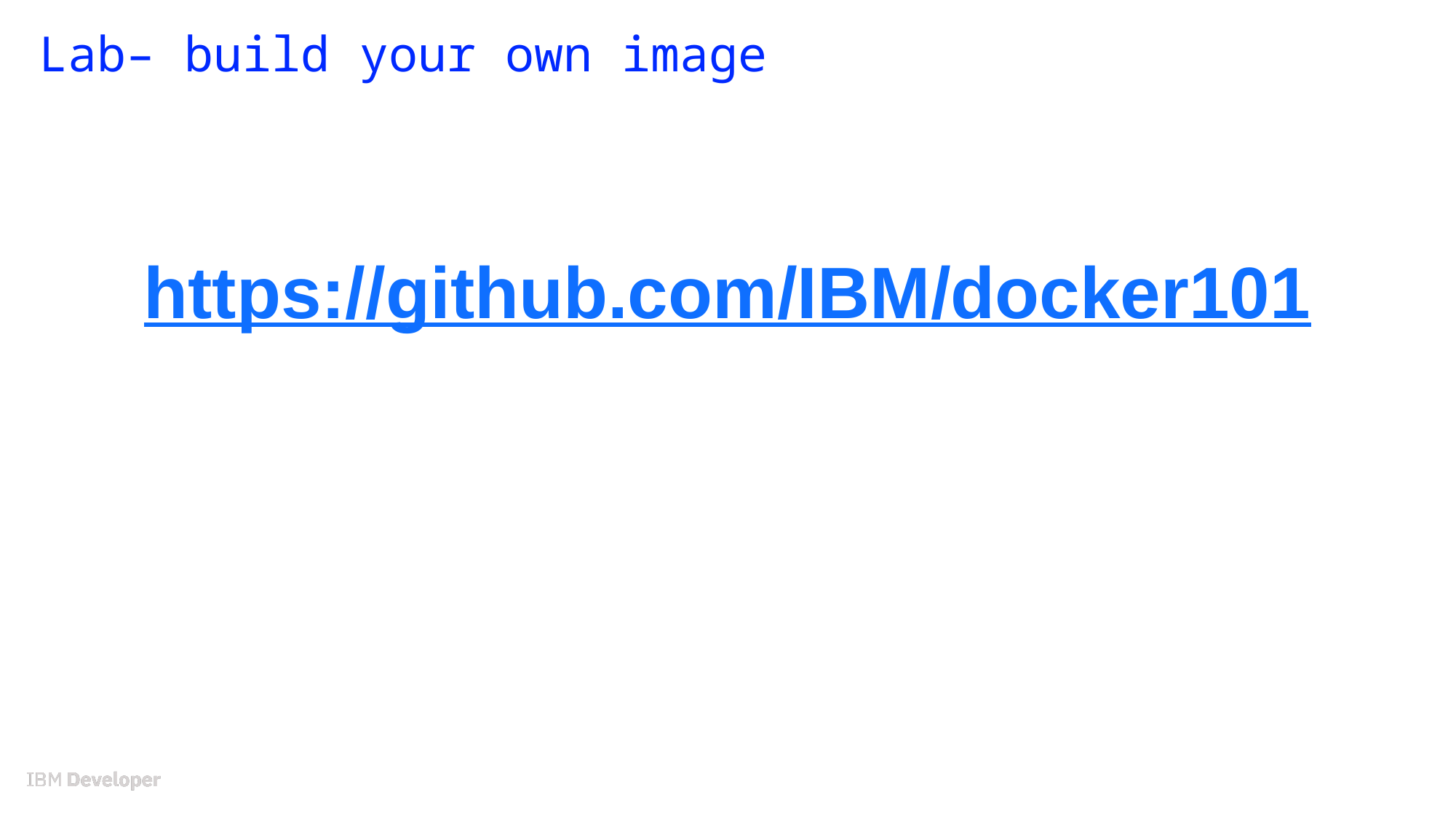

# Lab– build your own image
https://github.com/IBM/docker101